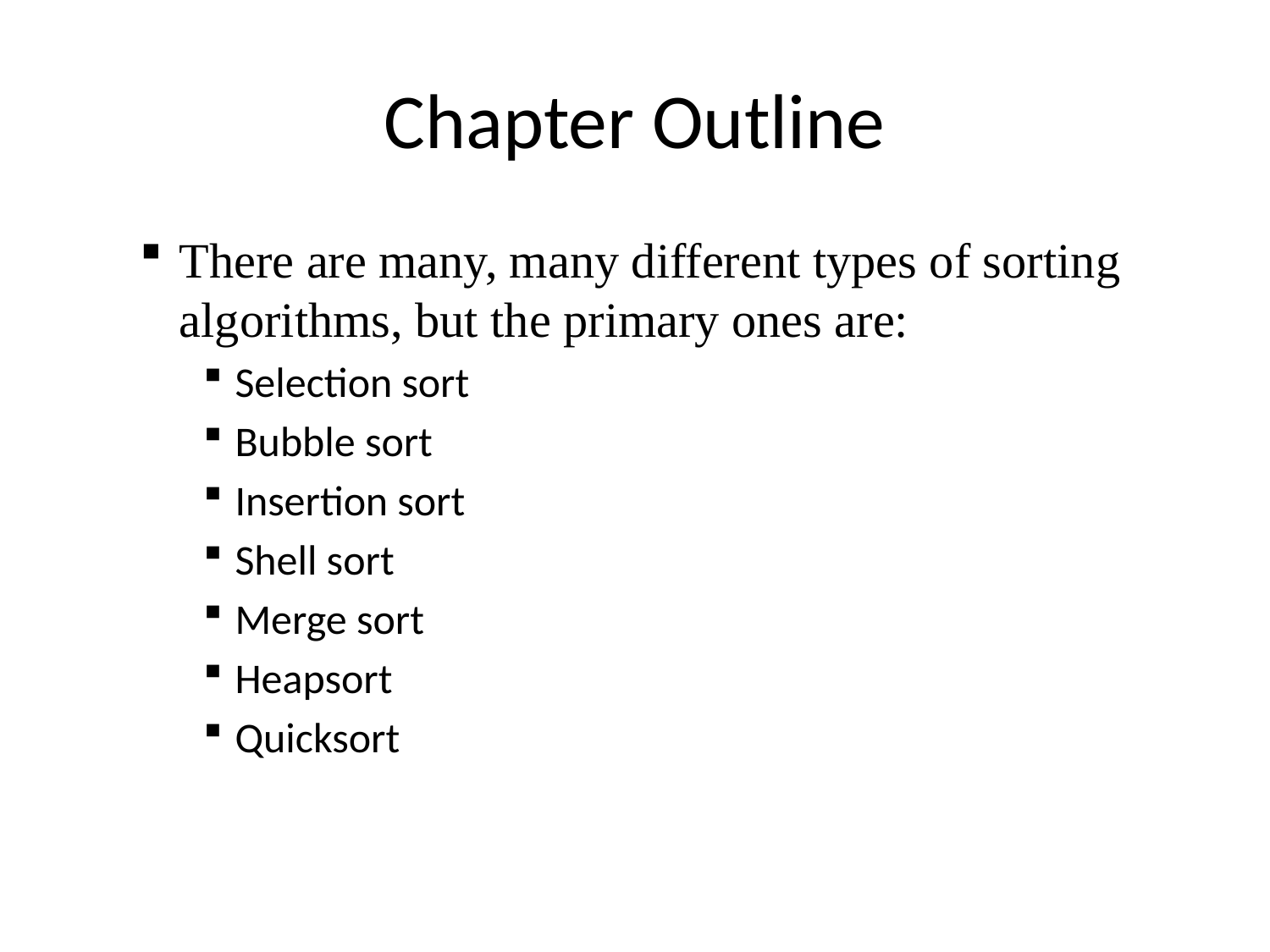

# Chapter Outline
There are many, many different types of sorting algorithms, but the primary ones are:
Selection sort
Bubble sort
Insertion sort
Shell sort
Merge sort
Heapsort
Quicksort